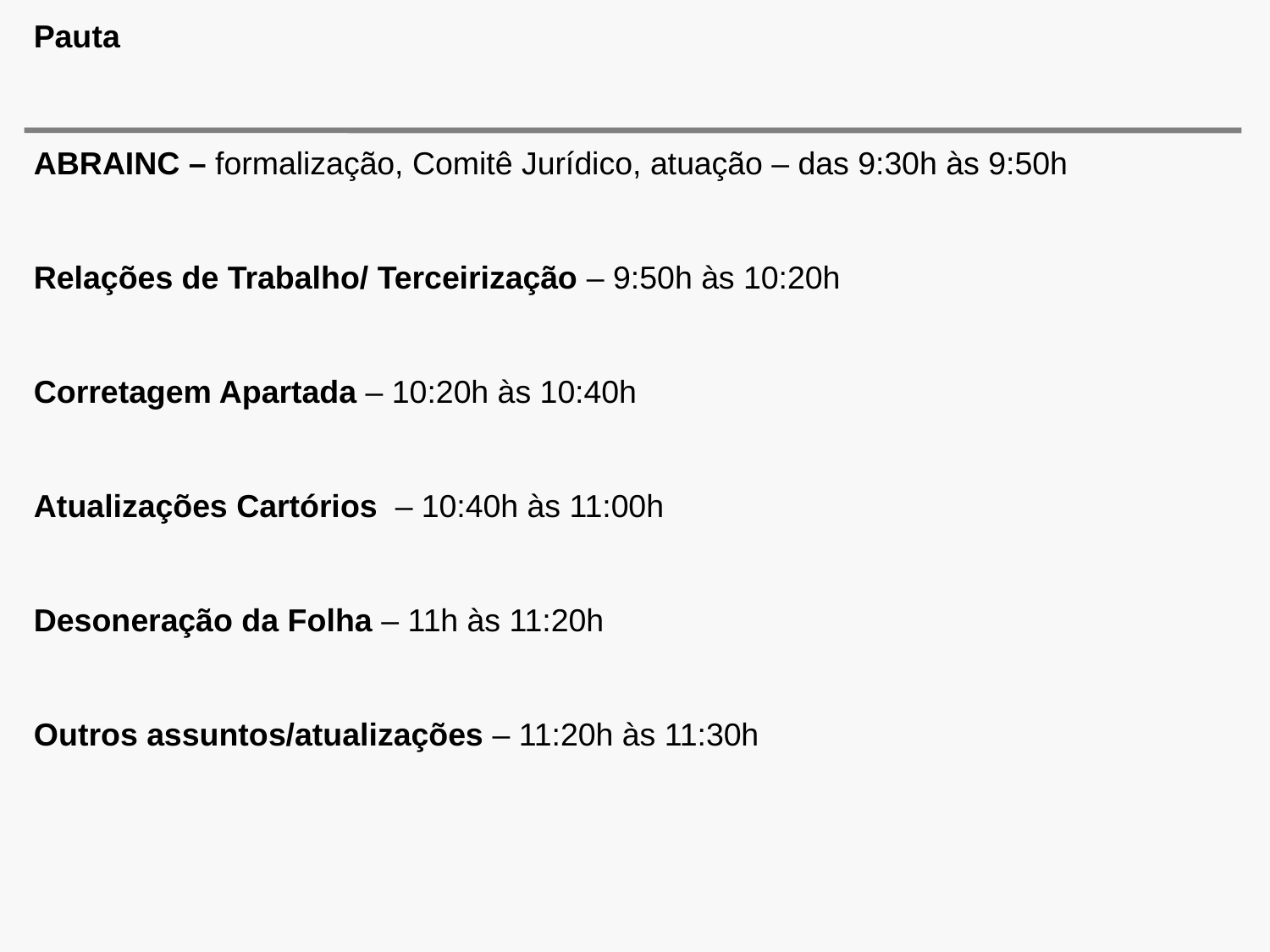

# Pauta

ABRAINC – formalização, Comitê Jurídico, atuação – das 9:30h às 9:50h

Relações de Trabalho/ Terceirização – 9:50h às 10:20h

Corretagem Apartada – 10:20h às 10:40h

Atualizações Cartórios  – 10:40h às 11:00h

Desoneração da Folha – 11h às 11:20h

Outros assuntos/atualizações – 11:20h às 11:30h